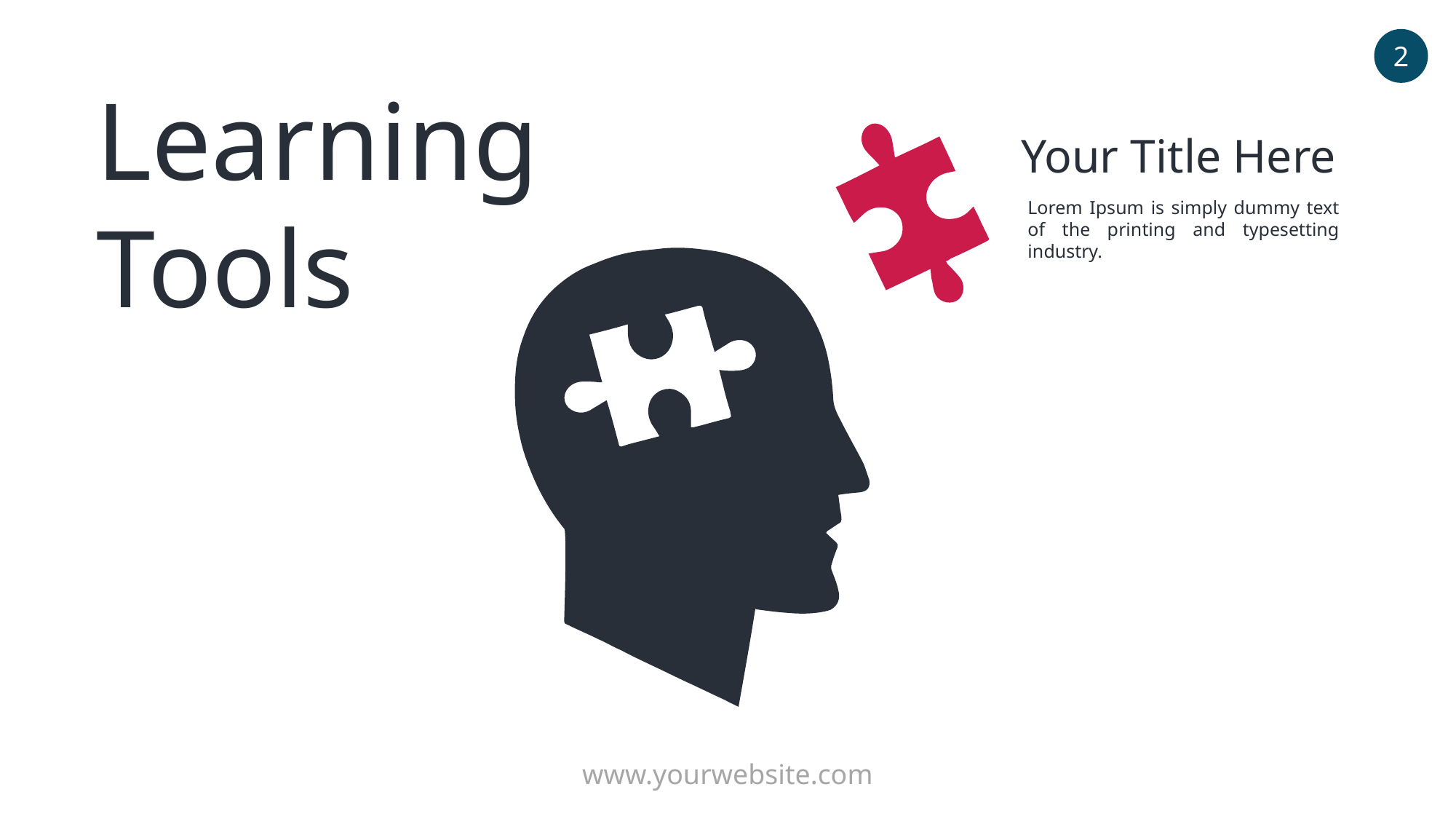

2
Learning Tools

Your Title Here
Lorem Ipsum is simply dummy text of the printing and typesetting industry.
www.yourwebsite.com